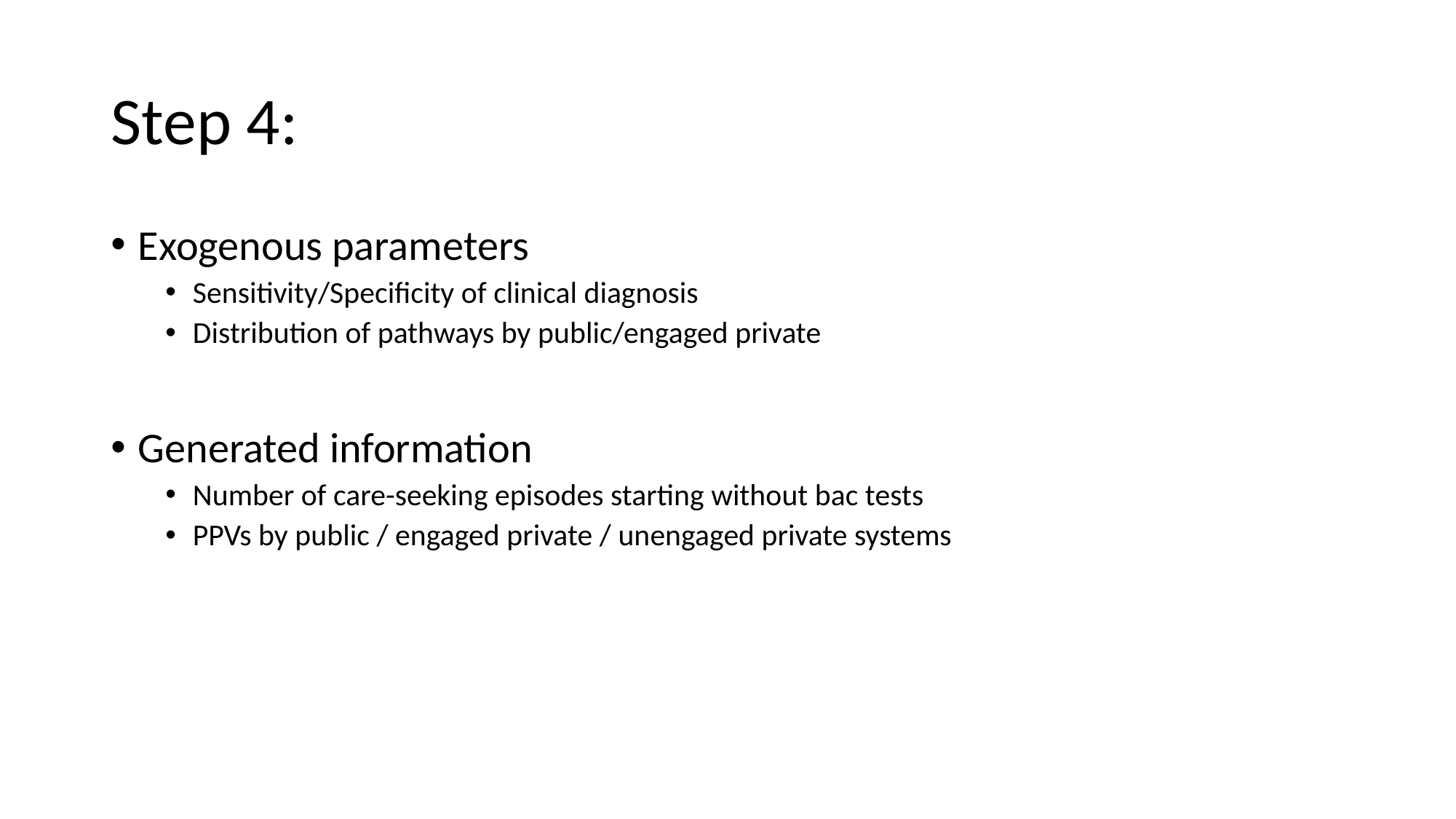

# Step 4:
Exogenous parameters
Sensitivity/Specificity of clinical diagnosis
Distribution of pathways by public/engaged private

Generated information
Number of care-seeking episodes starting without bac tests
PPVs by public / engaged private / unengaged private systems